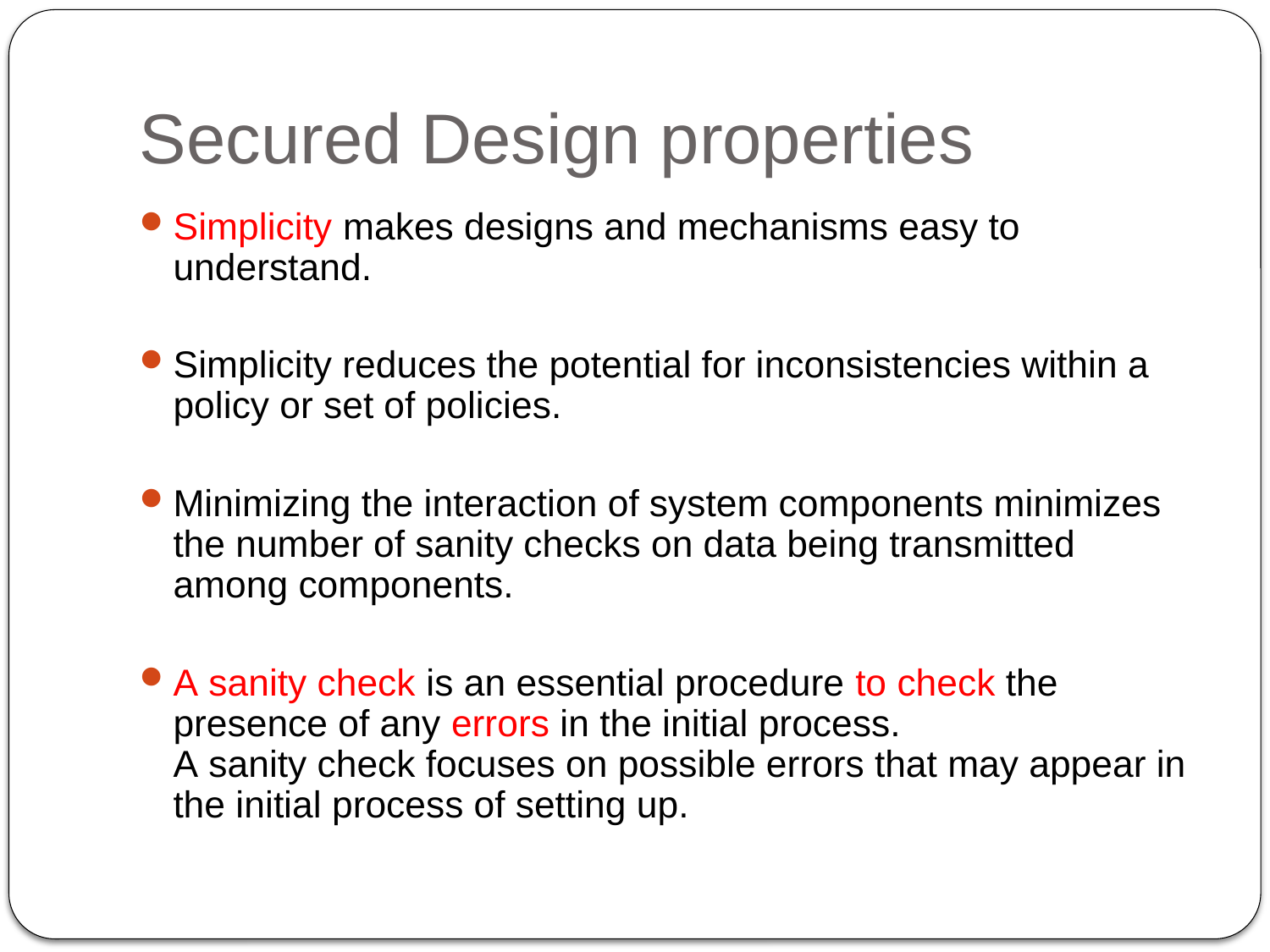

# Secured Design properties
Simplicity makes designs and mechanisms easy to understand.

Simplicity reduces the potential for inconsistencies within a policy or set of policies.

Minimizing the interaction of system components minimizes the number of sanity checks on data being transmitted among components.

A sanity check is an essential procedure to check the presence of any errors in the initial process. A sanity check focuses on possible errors that may appear in the initial process of setting up.